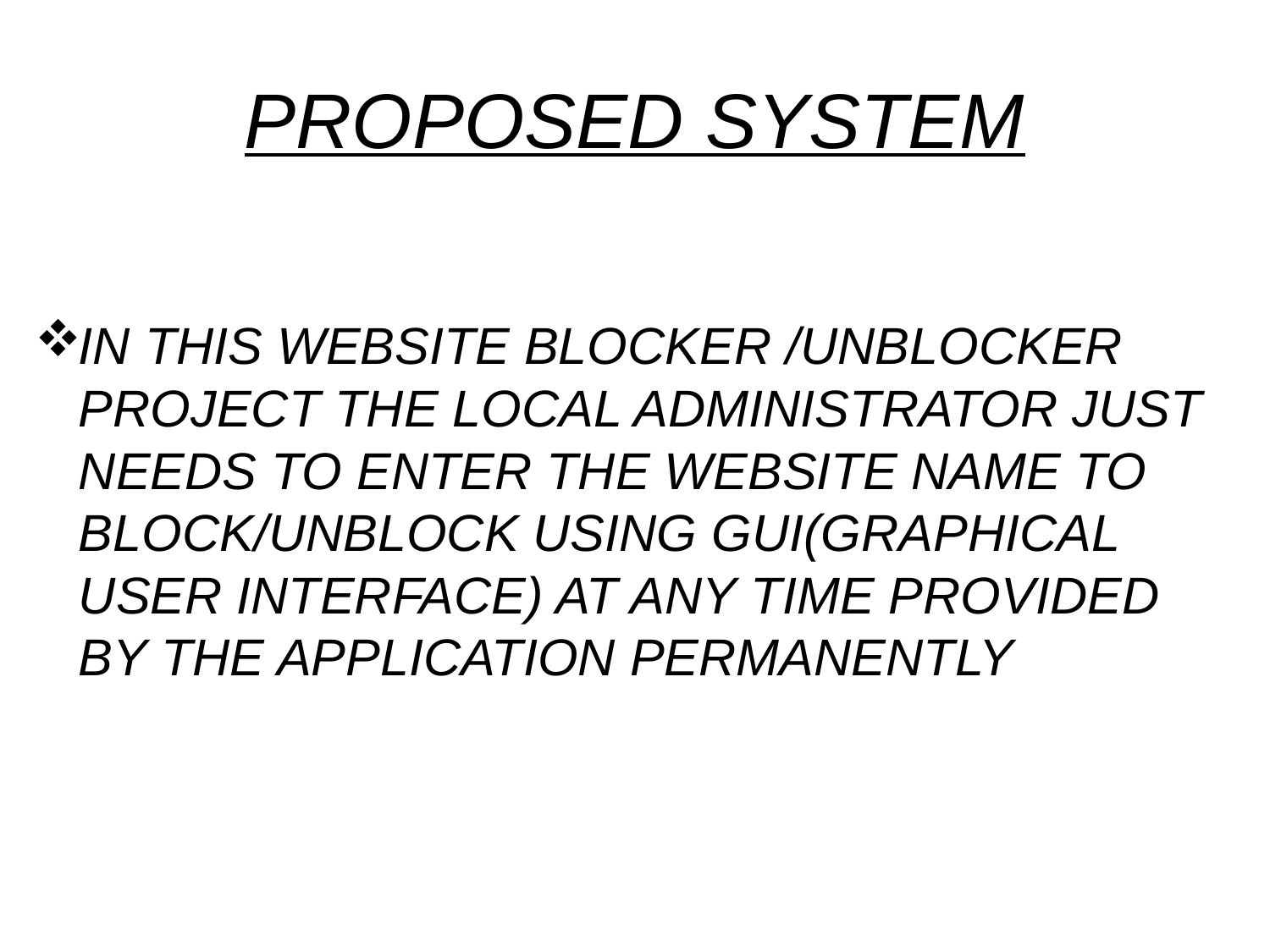

# PROPOSED SYSTEM
IN THIS WEBSITE BLOCKER /UNBLOCKER PROJECT THE LOCAL ADMINISTRATOR JUST NEEDS TO ENTER THE WEBSITE NAME TO BLOCK/UNBLOCK USING GUI(GRAPHICAL USER INTERFACE) AT ANY TIME PROVIDED BY THE APPLICATION PERMANENTLY